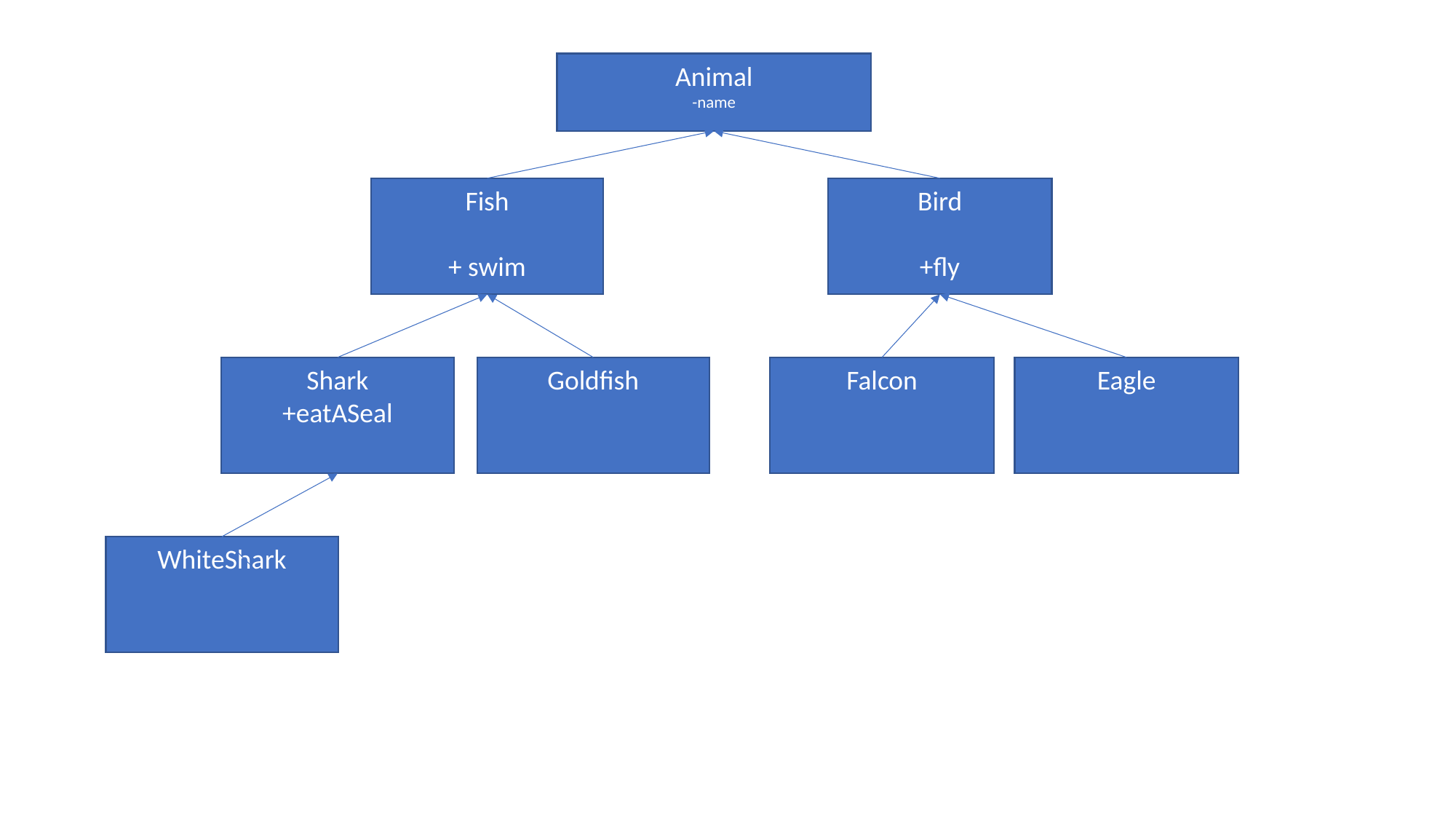

Animal
-name
Fish

+ swim
Bird

+fly
Shark
+eatASeal
Goldfish

Falcon

Eagle

WhiteShark